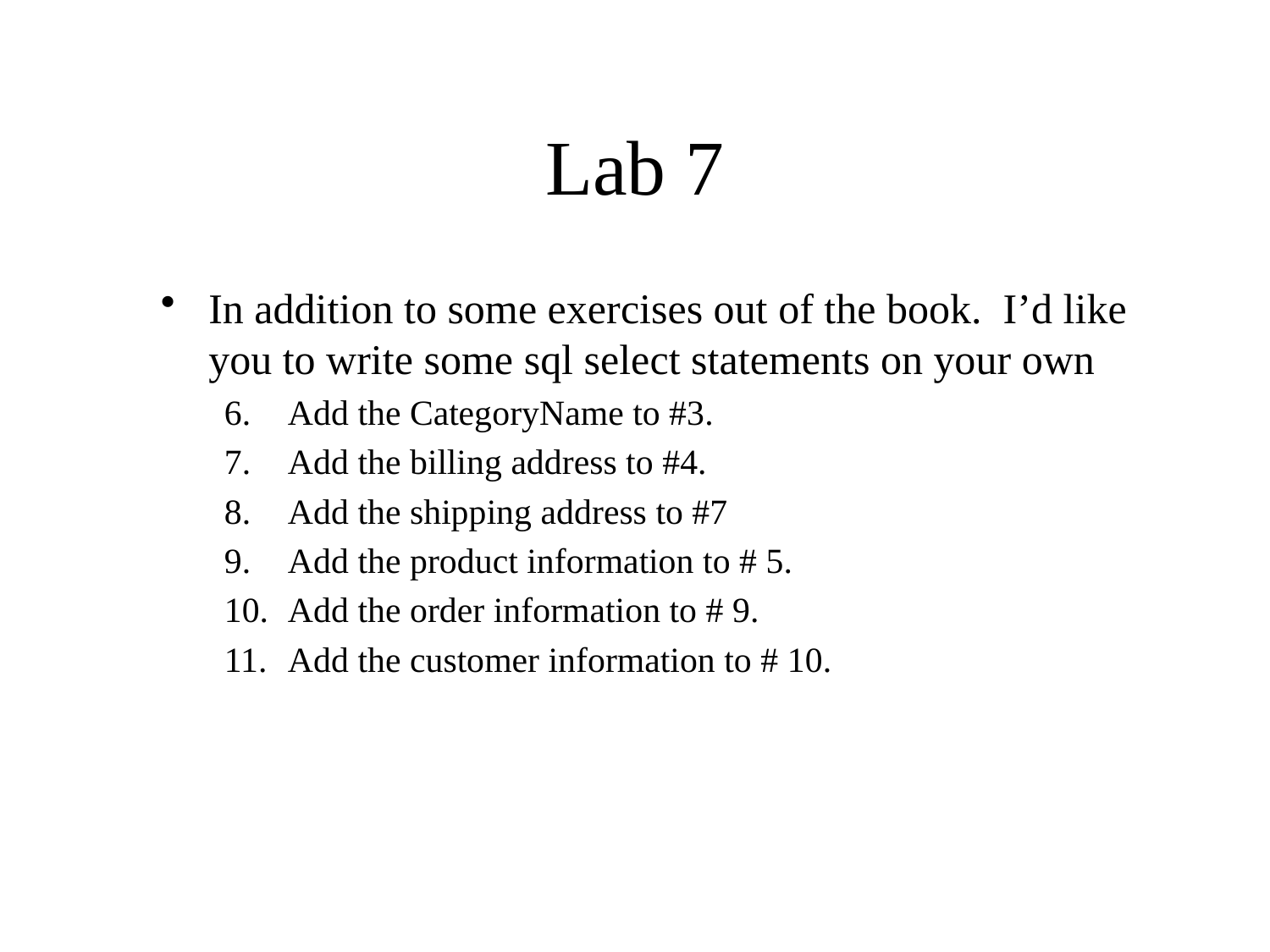

# Lab 7
In addition to some exercises out of the book.  I’d like you to write some sql select statements on your own
Add the CategoryName to #3.
Add the billing address to #4.
Add the shipping address to #7
Add the product information to # 5.
Add the order information to # 9.
Add the customer information to # 10.